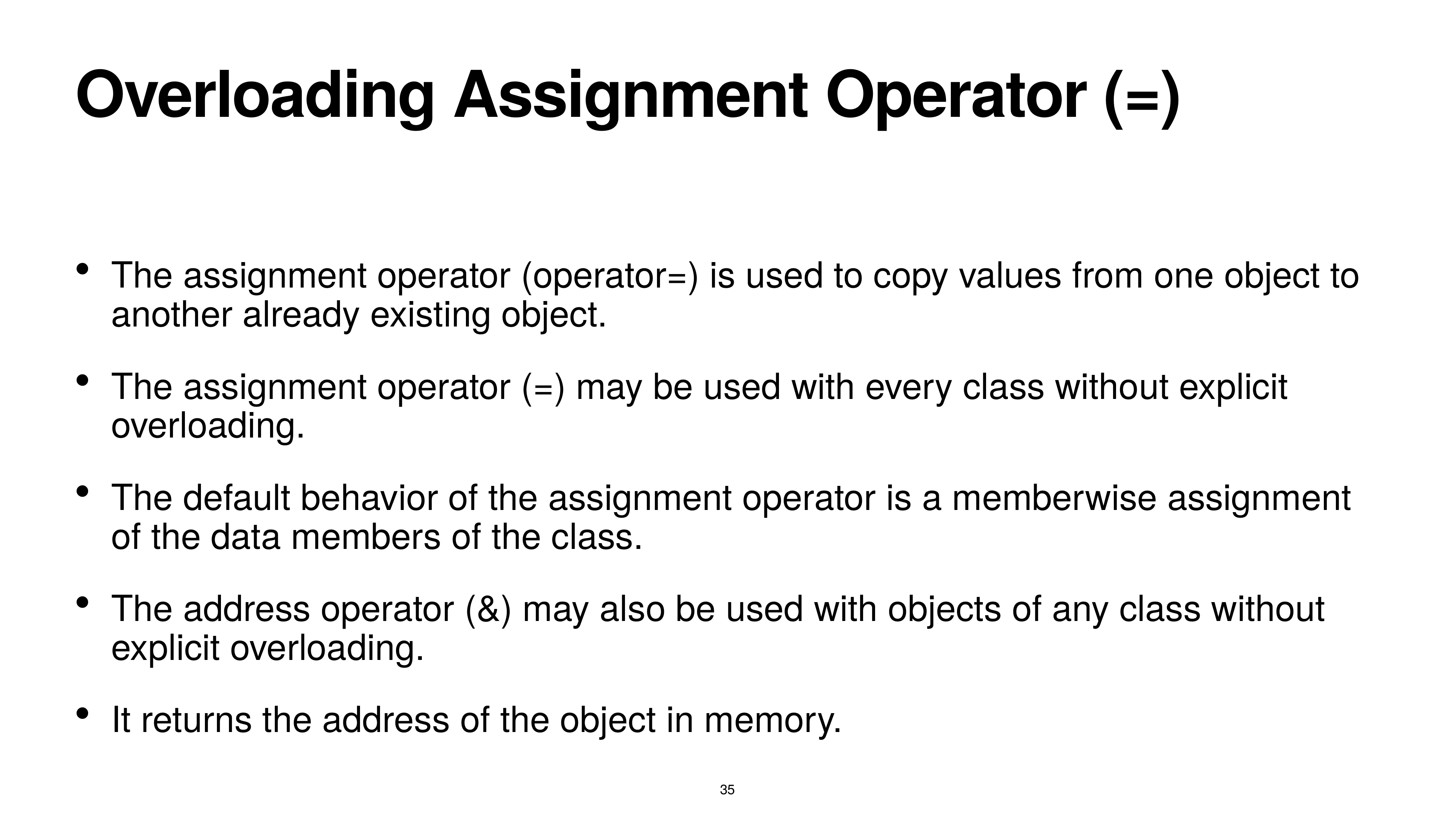

# Overloading Assignment Operator (=)

The assignment operator (operator=) is used to copy values from one object to another already existing object.
The assignment operator (=) may be used with every class without explicit overloading.
The default behavior of the assignment operator is a memberwise assignment of the data members of the class.
The address operator (&) may also be used with objects of any class without explicit overloading.
It returns the address of the object in memory.
35